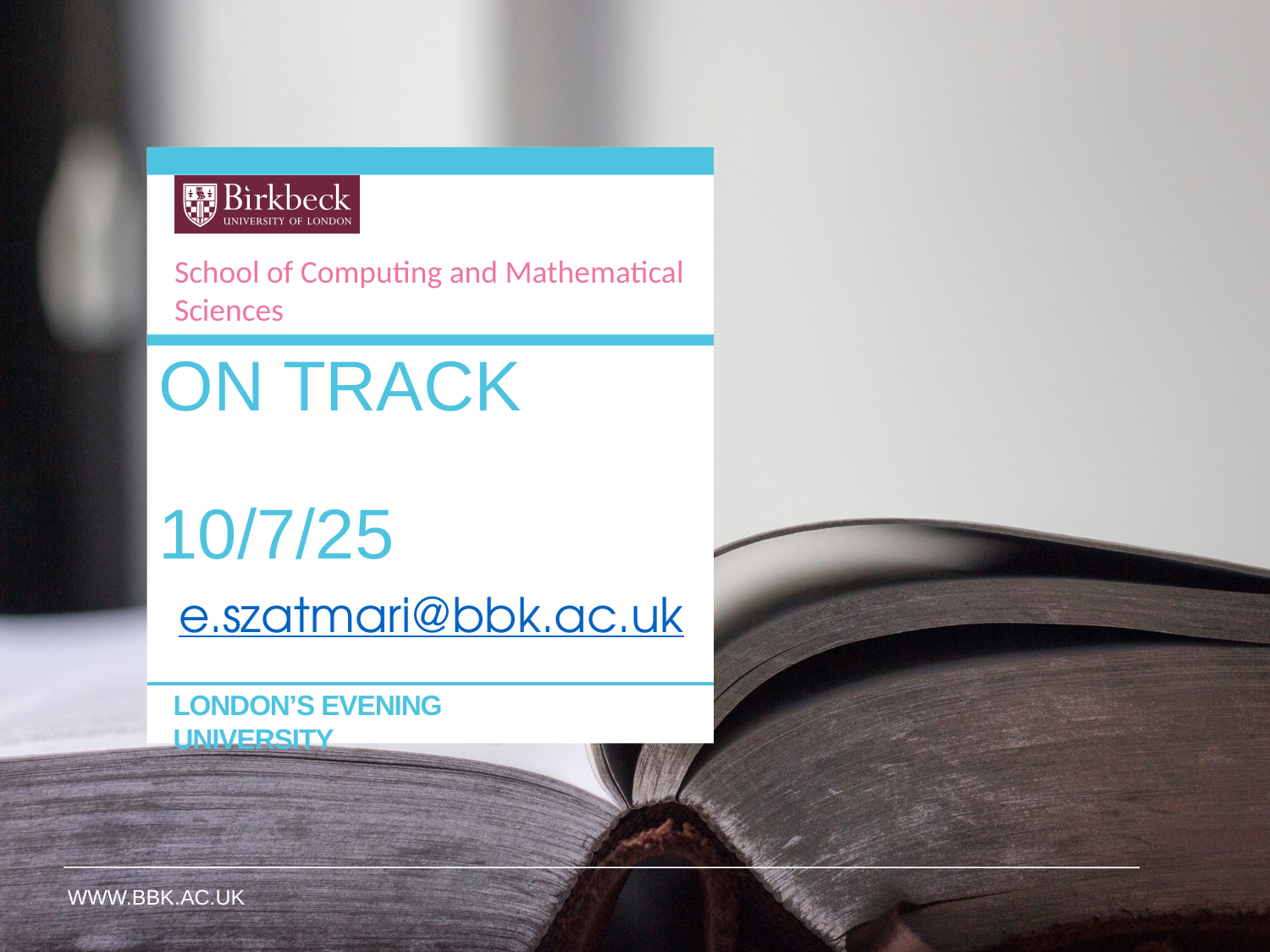

School of Computing and Mathematical
Sciences
# On track 10/7/25 e.szatmari@bbk.ac.uk